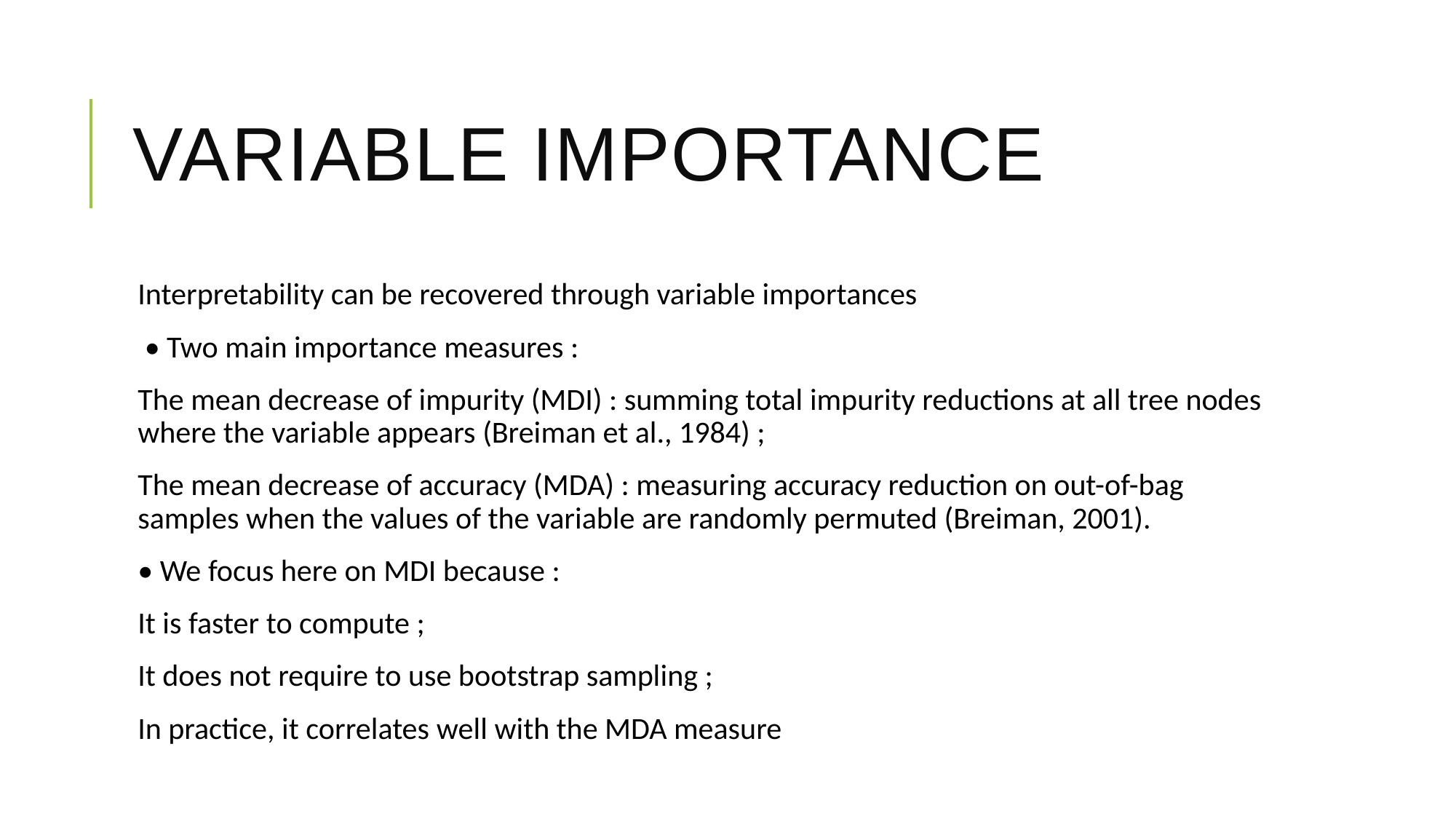

# Variable Importance
Interpretability can be recovered through variable importances
 • Two main importance measures :
The mean decrease of impurity (MDI) : summing total impurity reductions at all tree nodes where the variable appears (Breiman et al., 1984) ;
The mean decrease of accuracy (MDA) : measuring accuracy reduction on out-of-bag samples when the values of the variable are randomly permuted (Breiman, 2001).
• We focus here on MDI because :
It is faster to compute ;
It does not require to use bootstrap sampling ;
In practice, it correlates well with the MDA measure